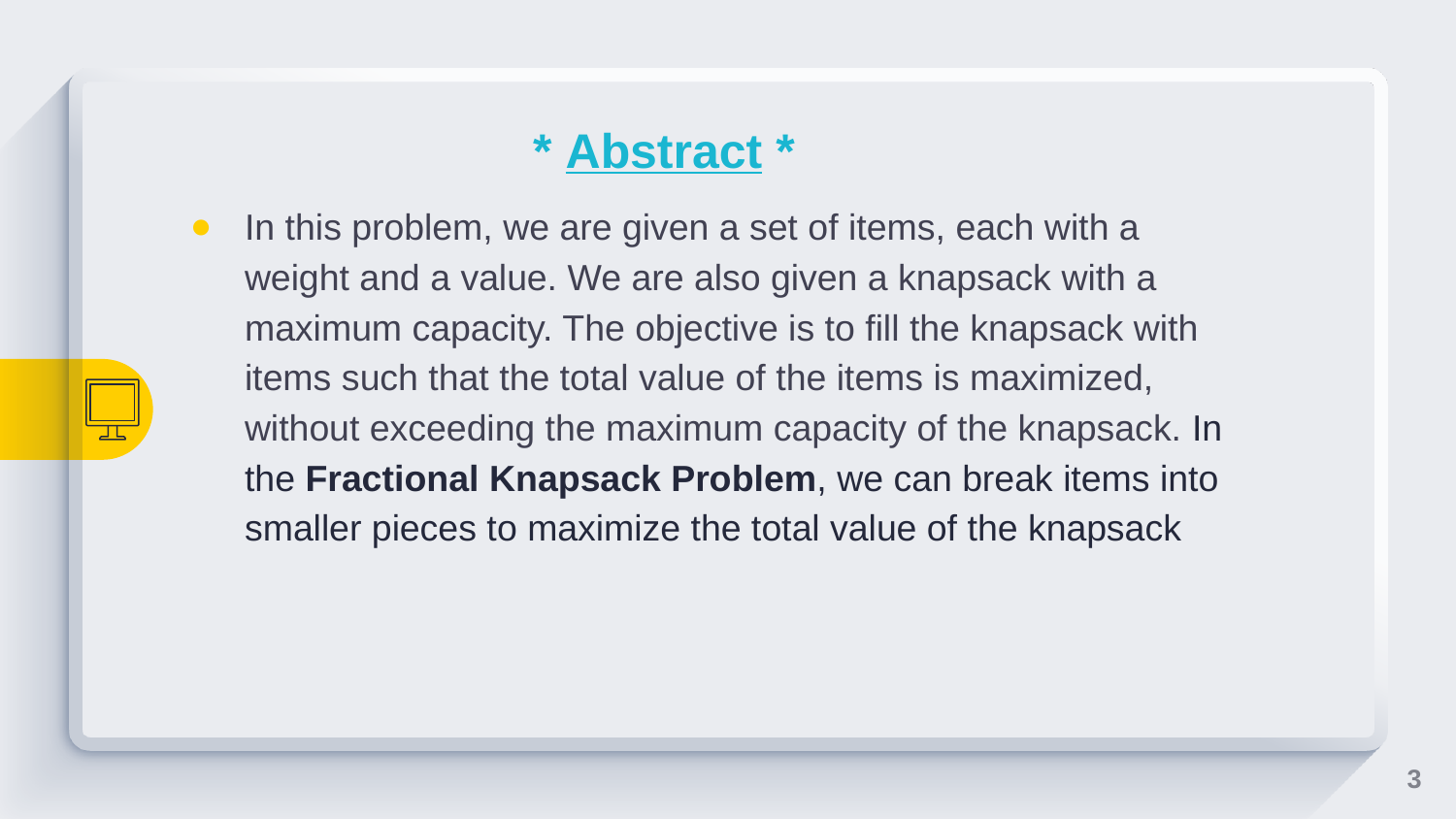

* Abstract *
In this problem, we are given a set of items, each with a weight and a value. We are also given a knapsack with a maximum capacity. The objective is to fill the knapsack with items such that the total value of the items is maximized, without exceeding the maximum capacity of the knapsack. In the Fractional Knapsack Problem, we can break items into smaller pieces to maximize the total value of the knapsack

3